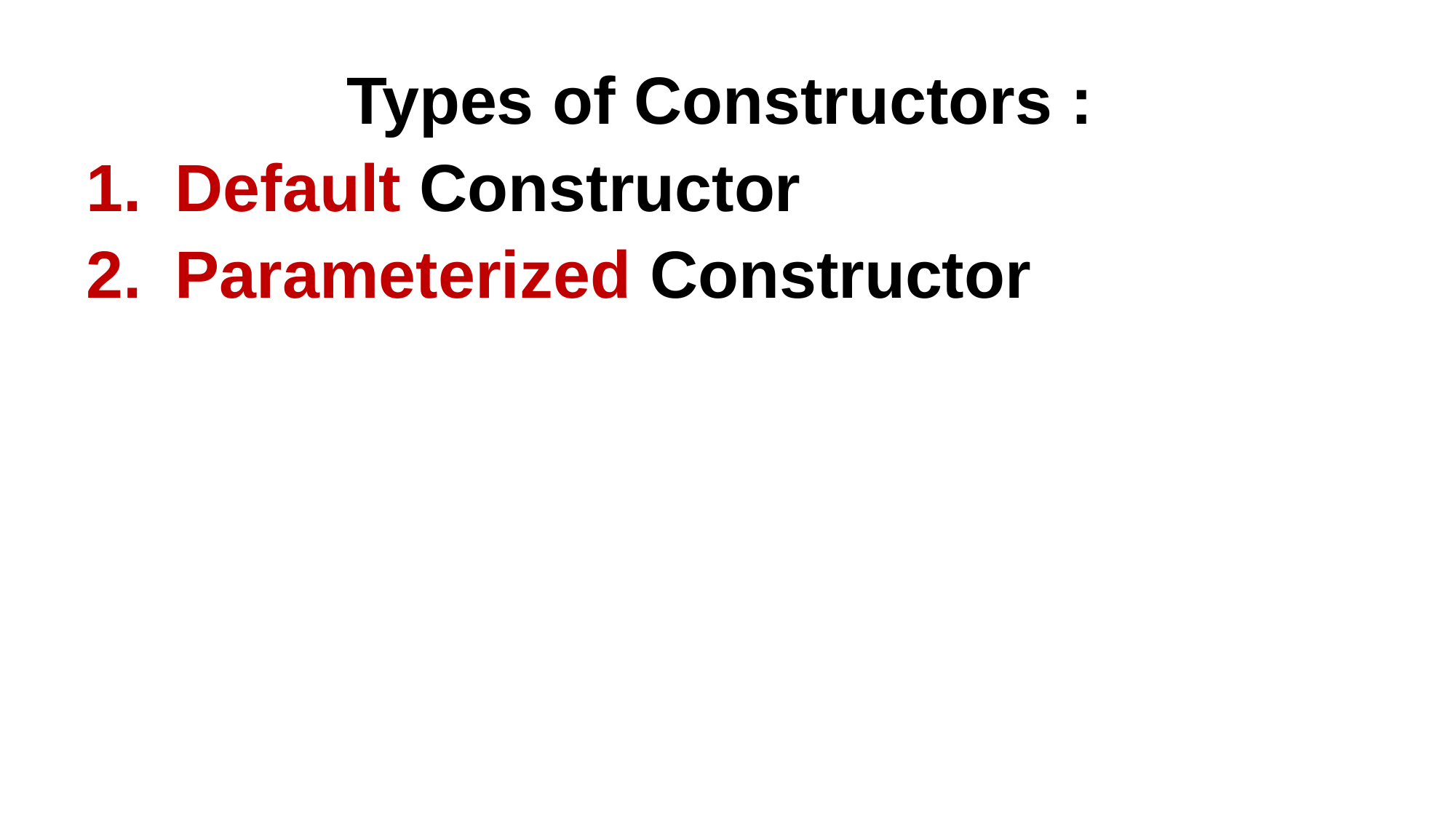

Types of Constructors :
Default Constructor
Parameterized Constructor